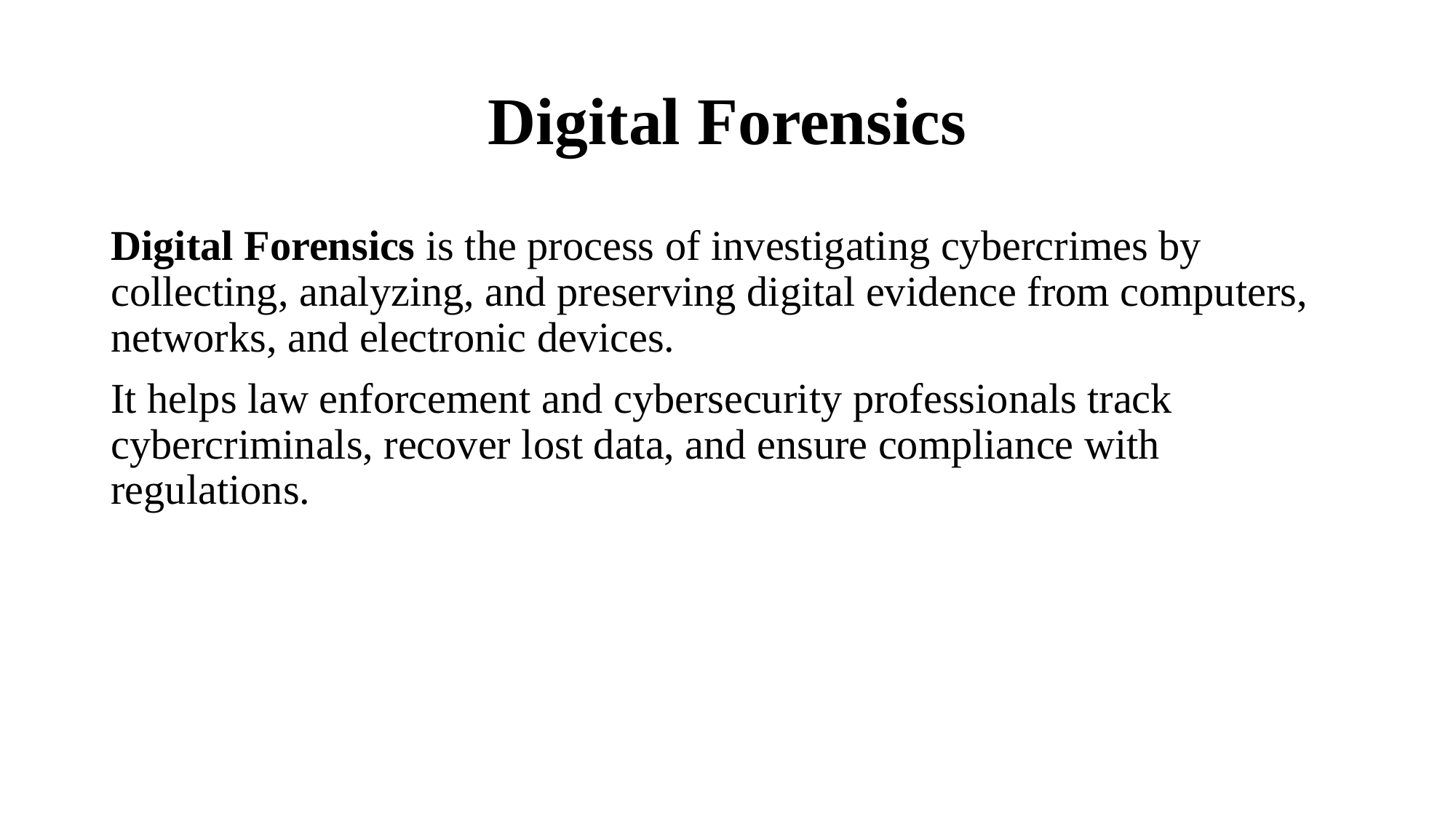

# Digital Forensics
Digital Forensics is the process of investigating cybercrimes by collecting, analyzing, and preserving digital evidence from computers, networks, and electronic devices.
It helps law enforcement and cybersecurity professionals track cybercriminals, recover lost data, and ensure compliance with regulations.